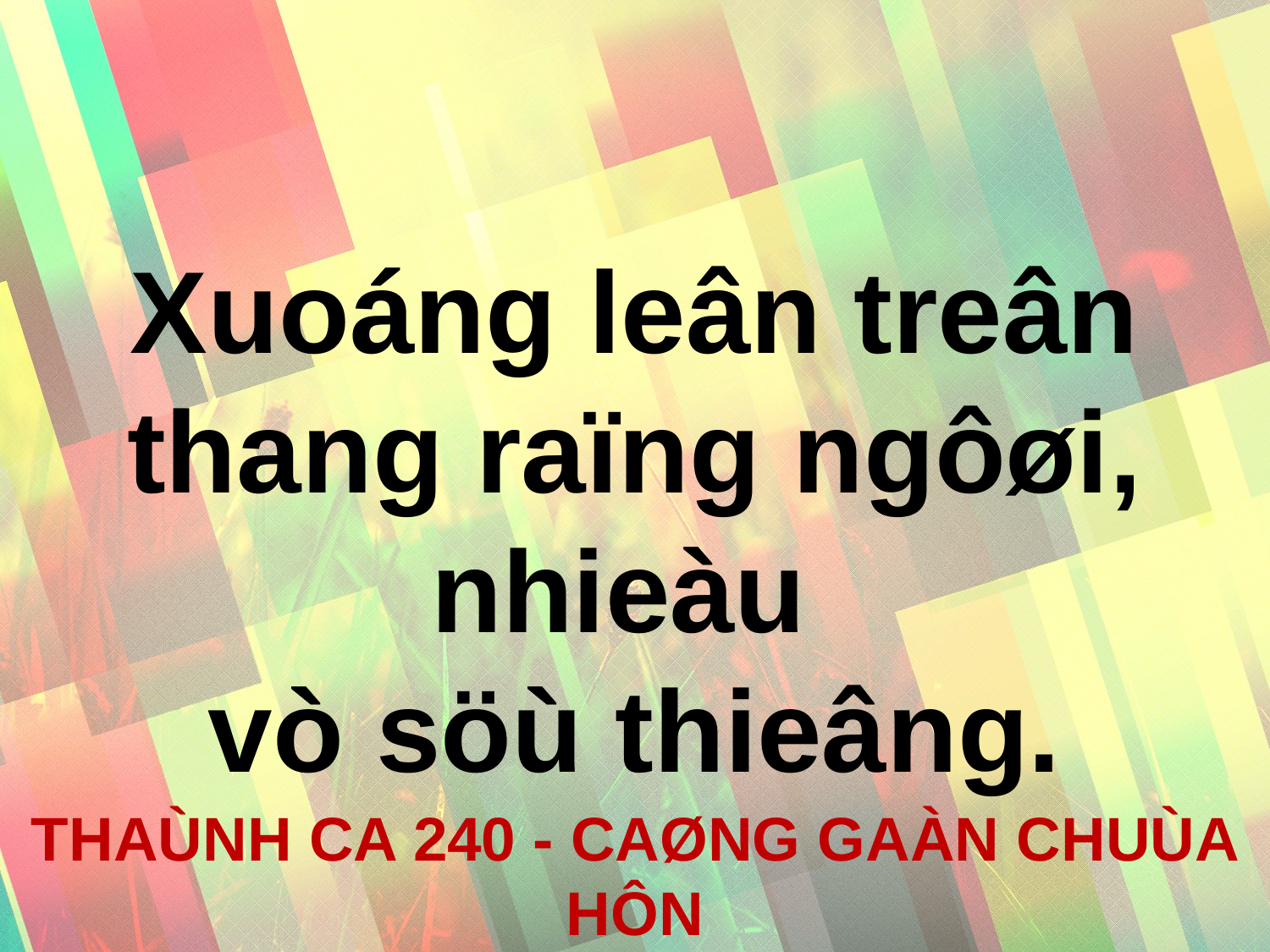

Xuoáng leân treân thang raïng ngôøi, nhieàu
vò söù thieâng.
THAÙNH CA 240 - CAØNG GAÀN CHUÙA HÔN